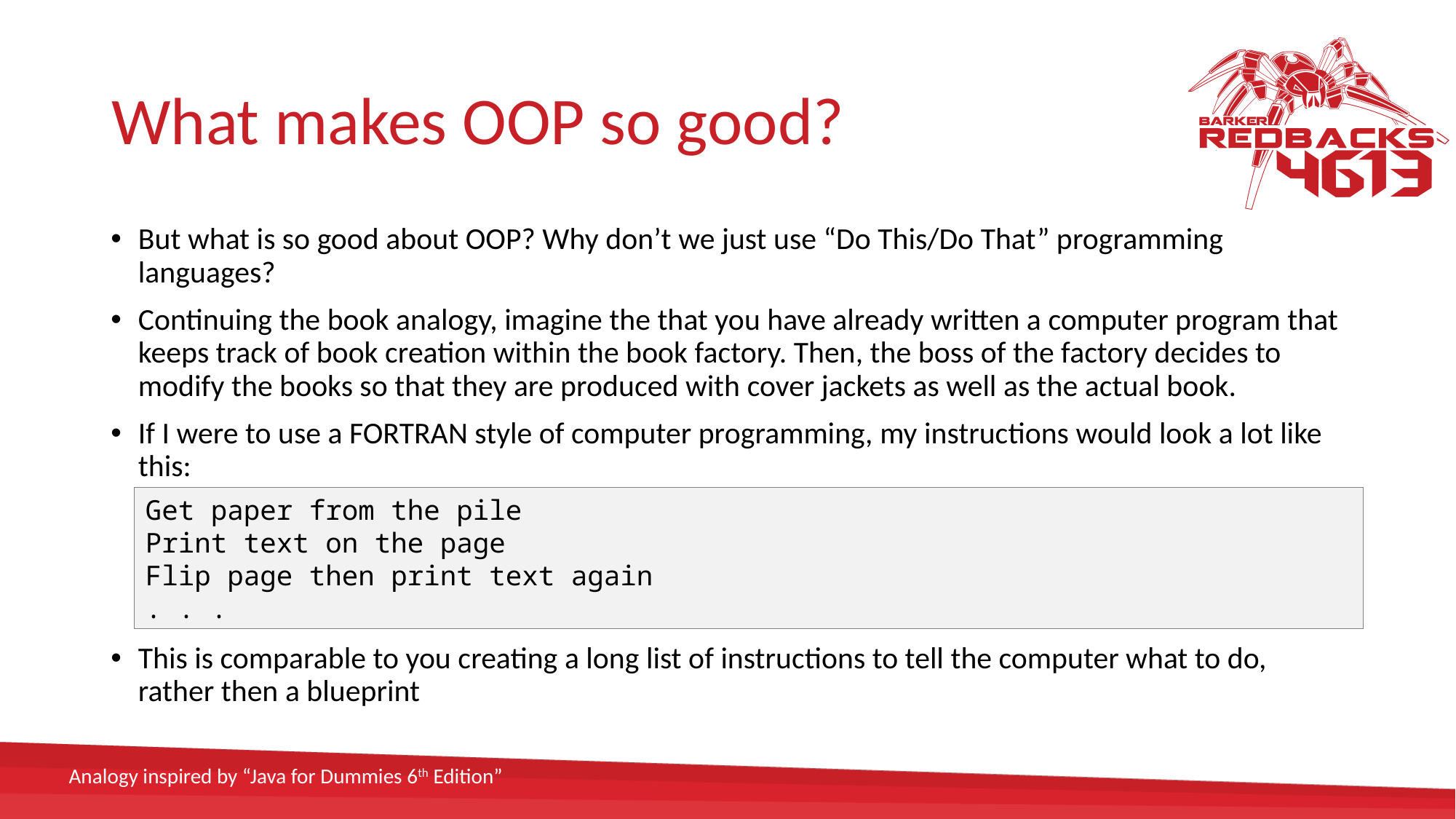

# What makes OOP so good?
But what is so good about OOP? Why don’t we just use “Do This/Do That” programming languages?
Continuing the book analogy, imagine the that you have already written a computer program that keeps track of book creation within the book factory. Then, the boss of the factory decides to modify the books so that they are produced with cover jackets as well as the actual book.
If I were to use a FORTRAN style of computer programming, my instructions would look a lot like this:

This is comparable to you creating a long list of instructions to tell the computer what to do, rather then a blueprint

Get paper from the pile
Print text on the page
Flip page then print text again
. . .
Analogy inspired by “Java for Dummies 6th Edition”